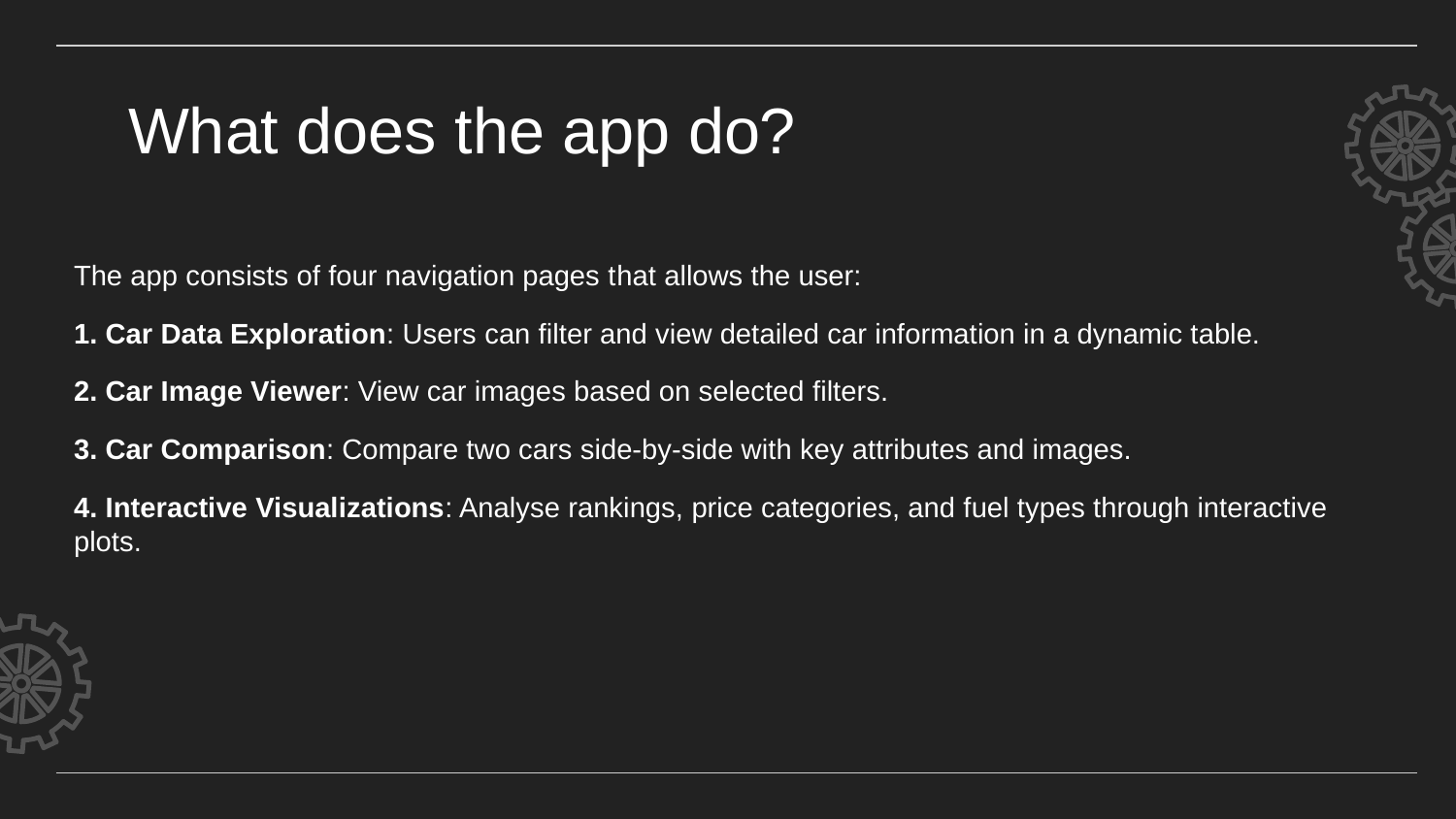

# What does the app do?
The app consists of four navigation pages that allows the user:
1. Car Data Exploration: Users can filter and view detailed car information in a dynamic table.
2. Car Image Viewer: View car images based on selected filters.
3. Car Comparison: Compare two cars side-by-side with key attributes and images.
4. Interactive Visualizations: Analyse rankings, price categories, and fuel types through interactive plots.